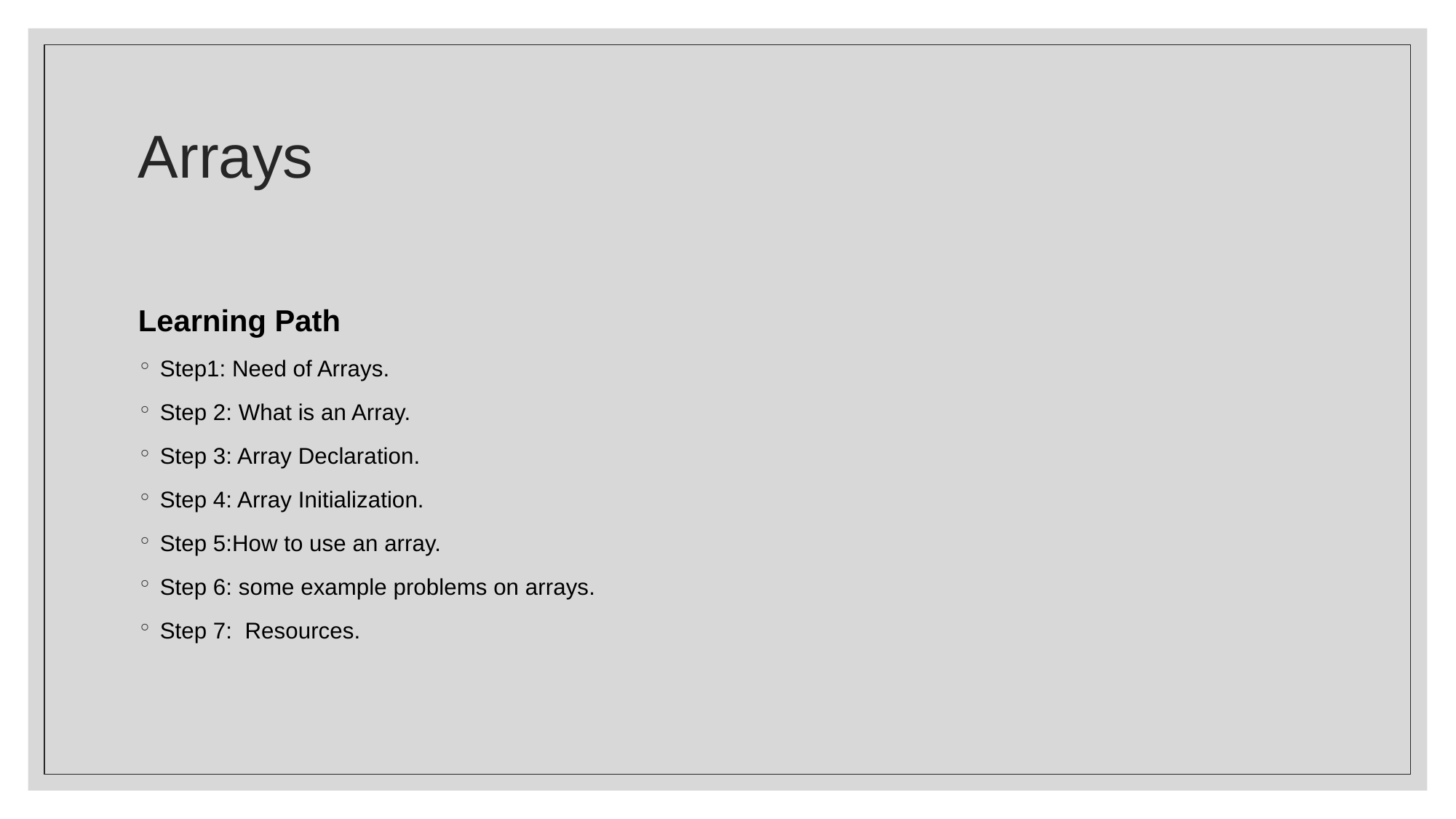

# Arrays

Learning Path
Step1: Need of Arrays.
Step 2: What is an Array.
Step 3: Array Declaration.
Step 4: Array Initialization.
Step 5:How to use an array.
Step 6: some example problems on arrays.
Step 7:  Resources.